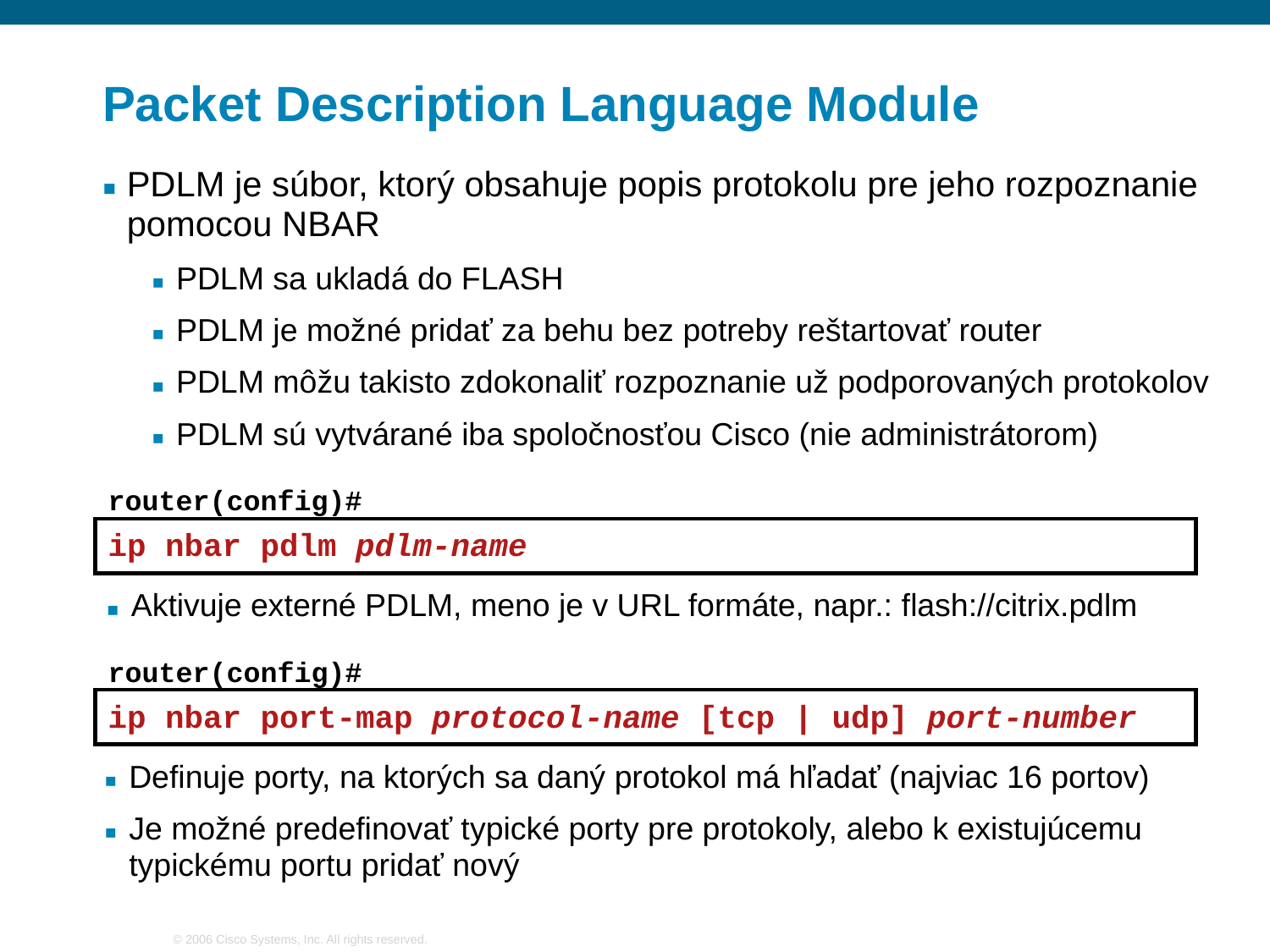

# Packet Description Language Module
PDLM je súbor, ktorý obsahuje popis protokolu pre jeho rozpoznanie pomocou NBAR
PDLM sa ukladá do FLASH
PDLM je možné pridať za behu bez potreby reštartovať router
PDLM môžu takisto zdokonaliť rozpoznanie už podporovaných protokolov
PDLM sú vytvárané iba spoločnosťou Cisco (nie administrátorom)
router(config)#
ip nbar pdlm pdlm-name
Aktivuje externé PDLM, meno je v URL formáte, napr.: flash://citrix.pdlm
router(config)#
ip nbar port-map protocol-name [tcp | udp] port-number
Definuje porty, na ktorých sa daný protokol má hľadať (najviac 16 portov)
Je možné predefinovať typické porty pre protokoly, alebo k existujúcemu typickému portu pridať nový